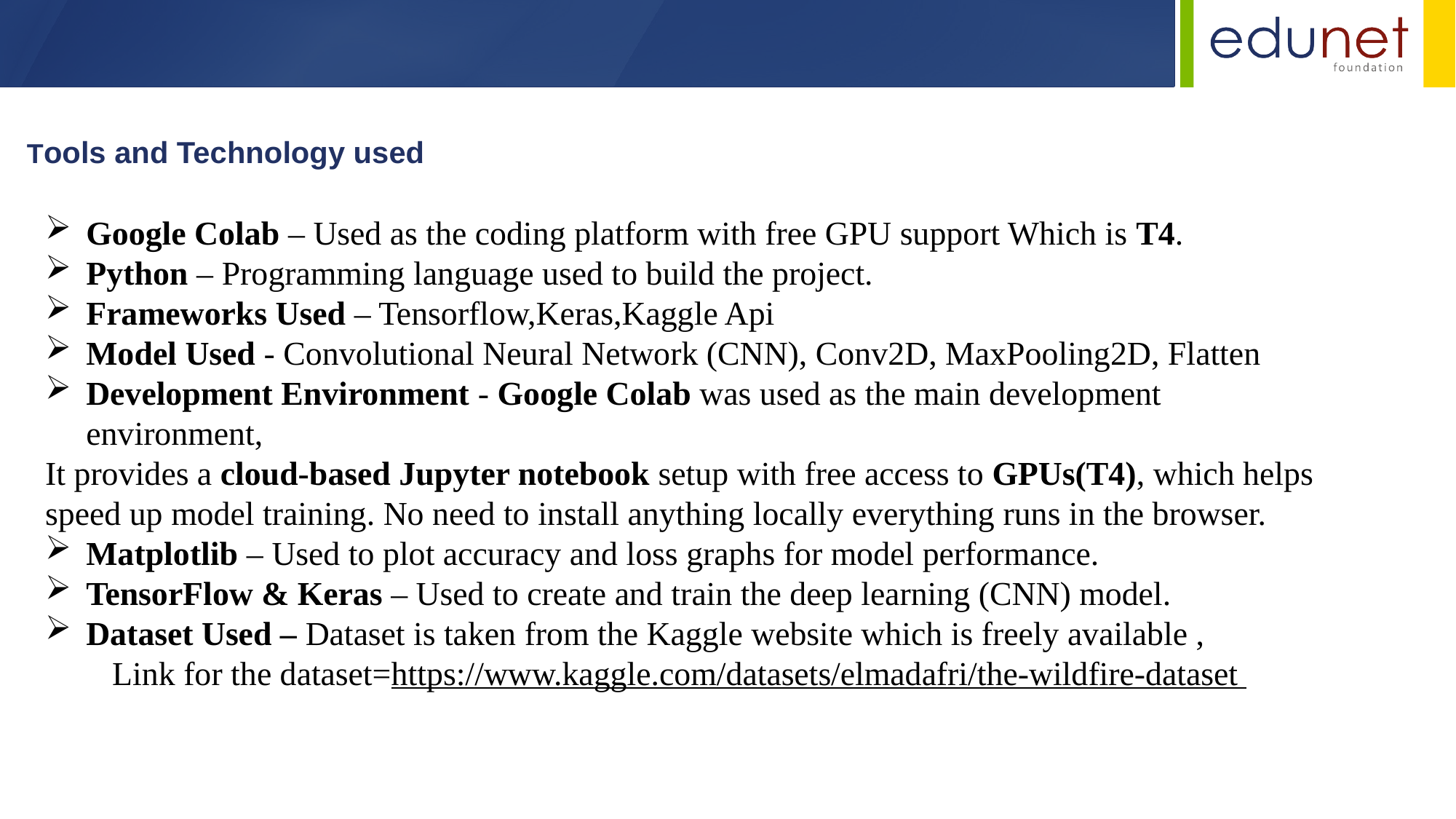

No need to install anything locally — everything runs in the browser.

Tools and Technology used
Google Colab – Used as the coding platform with free GPU support Which is T4.
Python – Programming language used to build the project.
Frameworks Used – Tensorflow,Keras,Kaggle Api
Model Used - Convolutional Neural Network (CNN), Conv2D, MaxPooling2D, Flatten
Development Environment - Google Colab was used as the main development environment,
It provides a cloud-based Jupyter notebook setup with free access to GPUs(T4), which helps speed up model training. No need to install anything locally everything runs in the browser.
Matplotlib – Used to plot accuracy and loss graphs for model performance.
TensorFlow & Keras – Used to create and train the deep learning (CNN) model.
Dataset Used – Dataset is taken from the Kaggle website which is freely available ,
        Link for the dataset=https://www.kaggle.com/datasets/elmadafri/the-wildfire-dataset